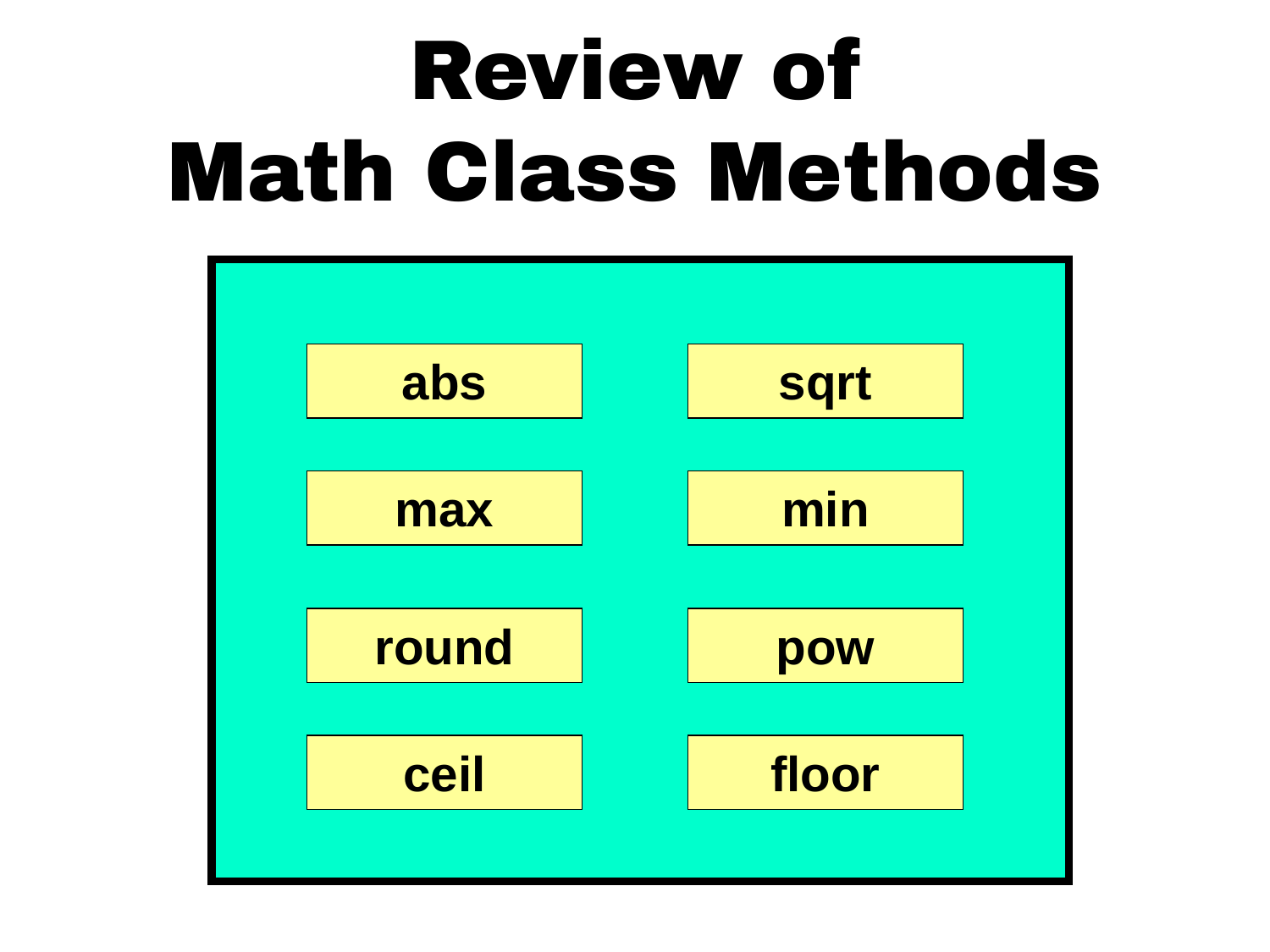

# Review of Math Class Methods

abs
sqrt
max
min
round
pow
ceil
floor